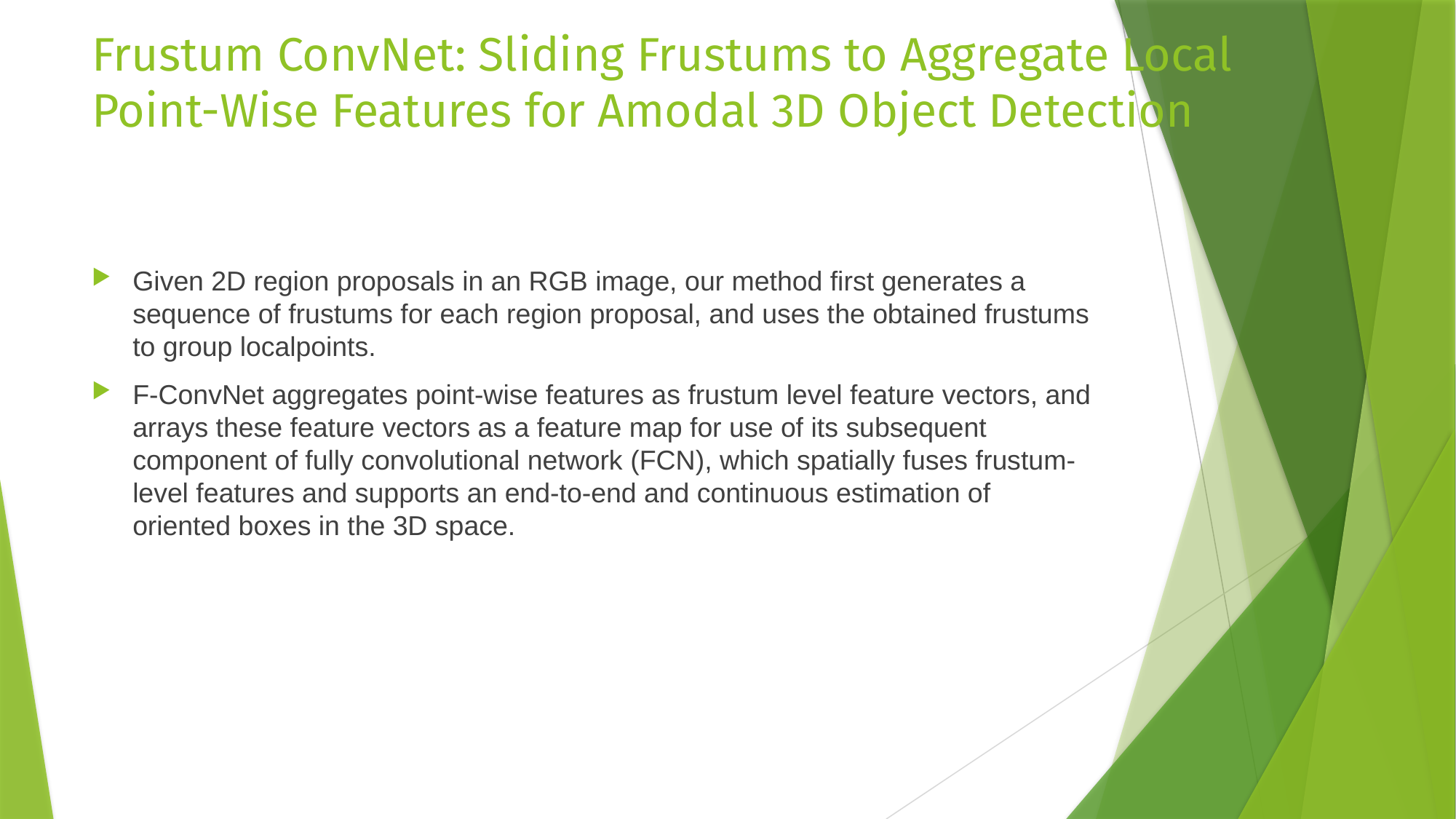

# Frustum ConvNet: Sliding Frustums to Aggregate Local Point-Wise Features for Amodal 3D Object Detection
Given 2D region proposals in an RGB image, our method first generates a sequence of frustums for each region proposal, and uses the obtained frustums to group localpoints.
F-ConvNet aggregates point-wise features as frustum level feature vectors, and arrays these feature vectors as a feature map for use of its subsequent component of fully convolutional network (FCN), which spatially fuses frustum-level features and supports an end-to-end and continuous estimation of oriented boxes in the 3D space.